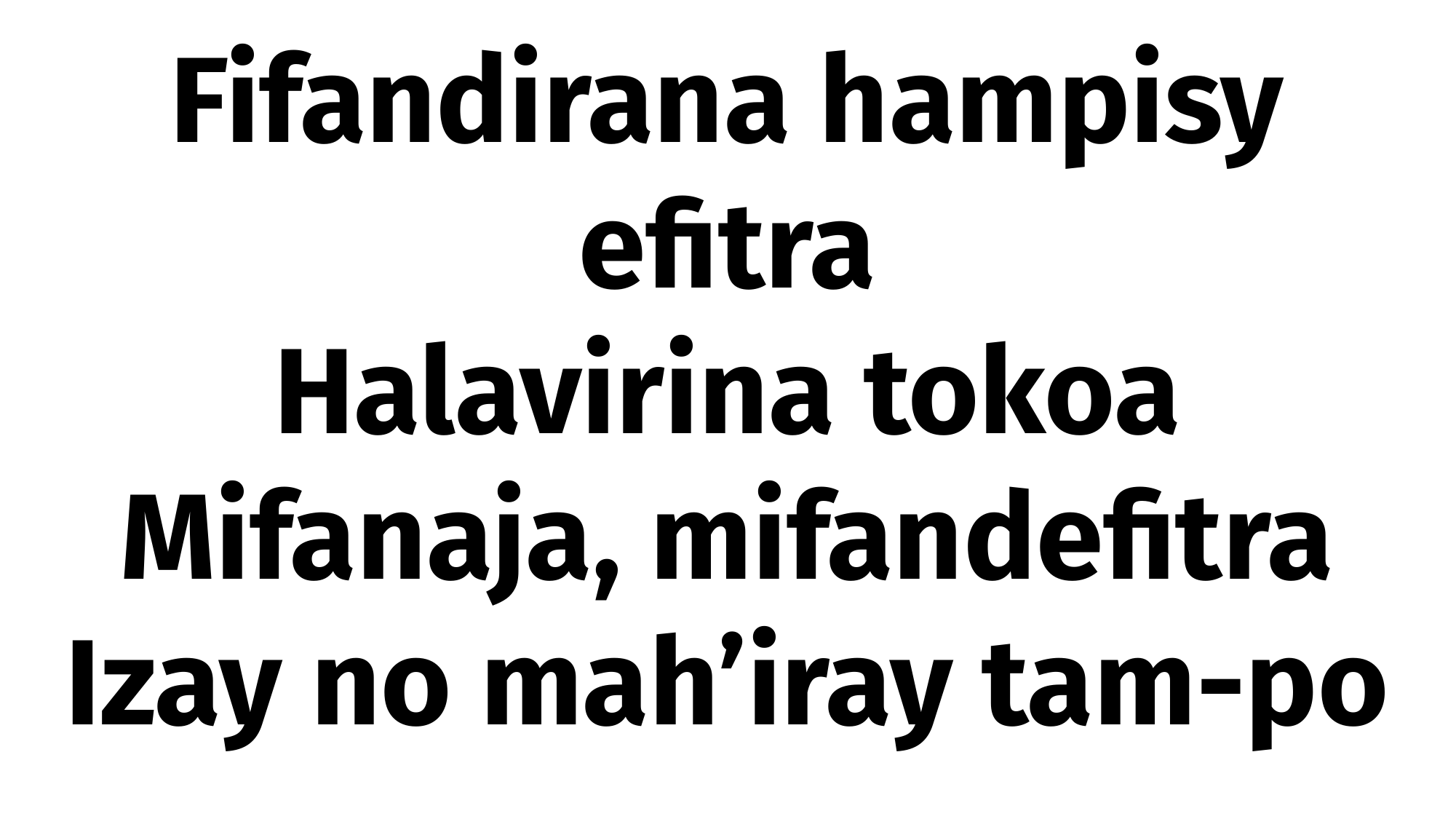

Fifandirana hampisy efitra
Halavirina tokoa
Mifanaja, mifandefitra
Izay no mah’iray tam-po